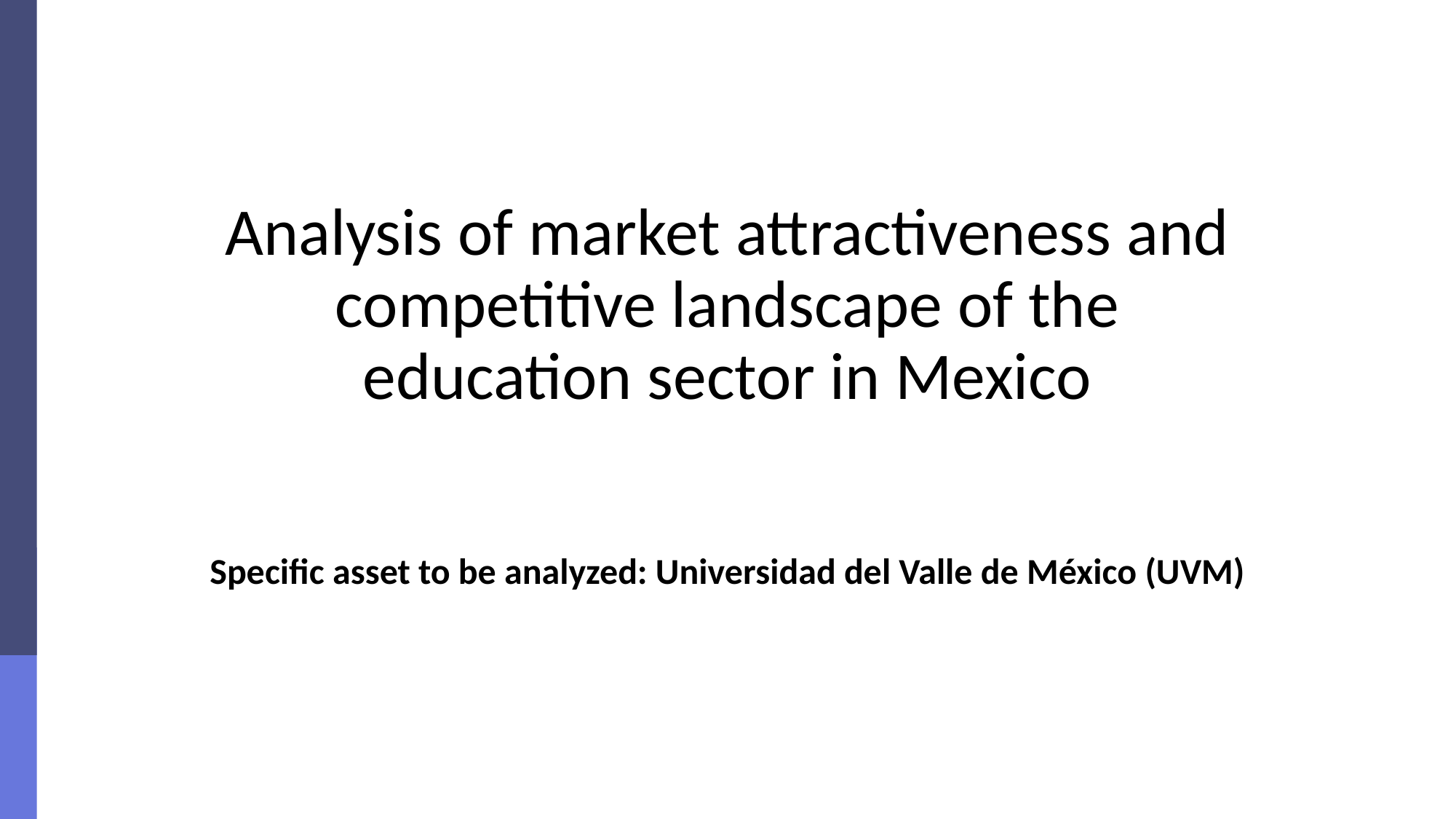

# Analysis of market attractiveness and competitive landscape of the education sector in Mexico

Specific asset to be analyzed: Universidad del Valle de México (UVM)